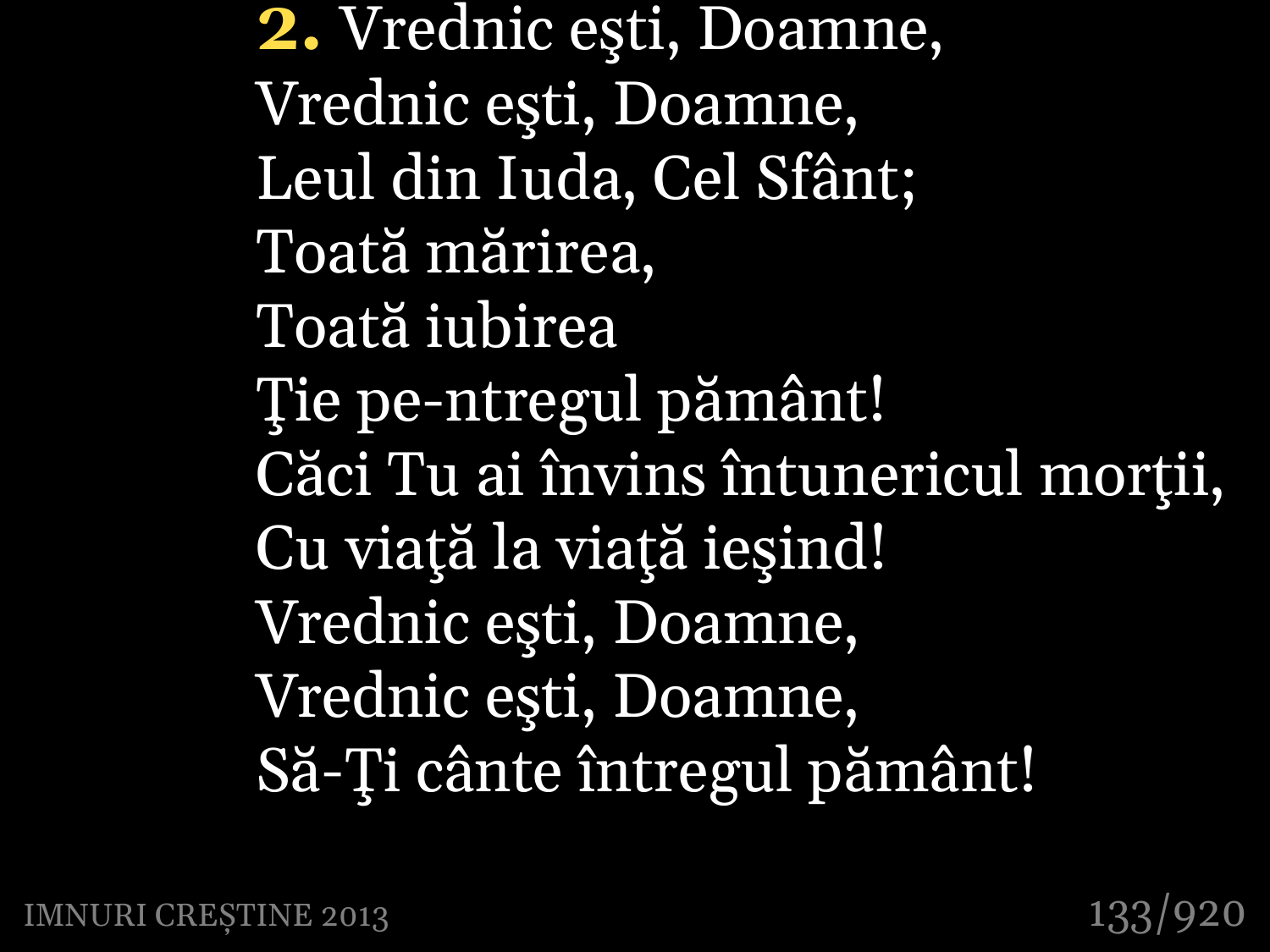

2. Vrednic eşti, Doamne,
Vrednic eşti, Doamne,
Leul din Iuda, Cel Sfânt;
Toată mărirea,
Toată iubirea
Ţie pe-ntregul pământ!
Căci Tu ai învins întunericul morţii,
Cu viaţă la viaţă ieşind!
Vrednic eşti, Doamne,
Vrednic eşti, Doamne,
Să-Ţi cânte întregul pământ!
131/920
133/920
IMNURI CREȘTINE 2013